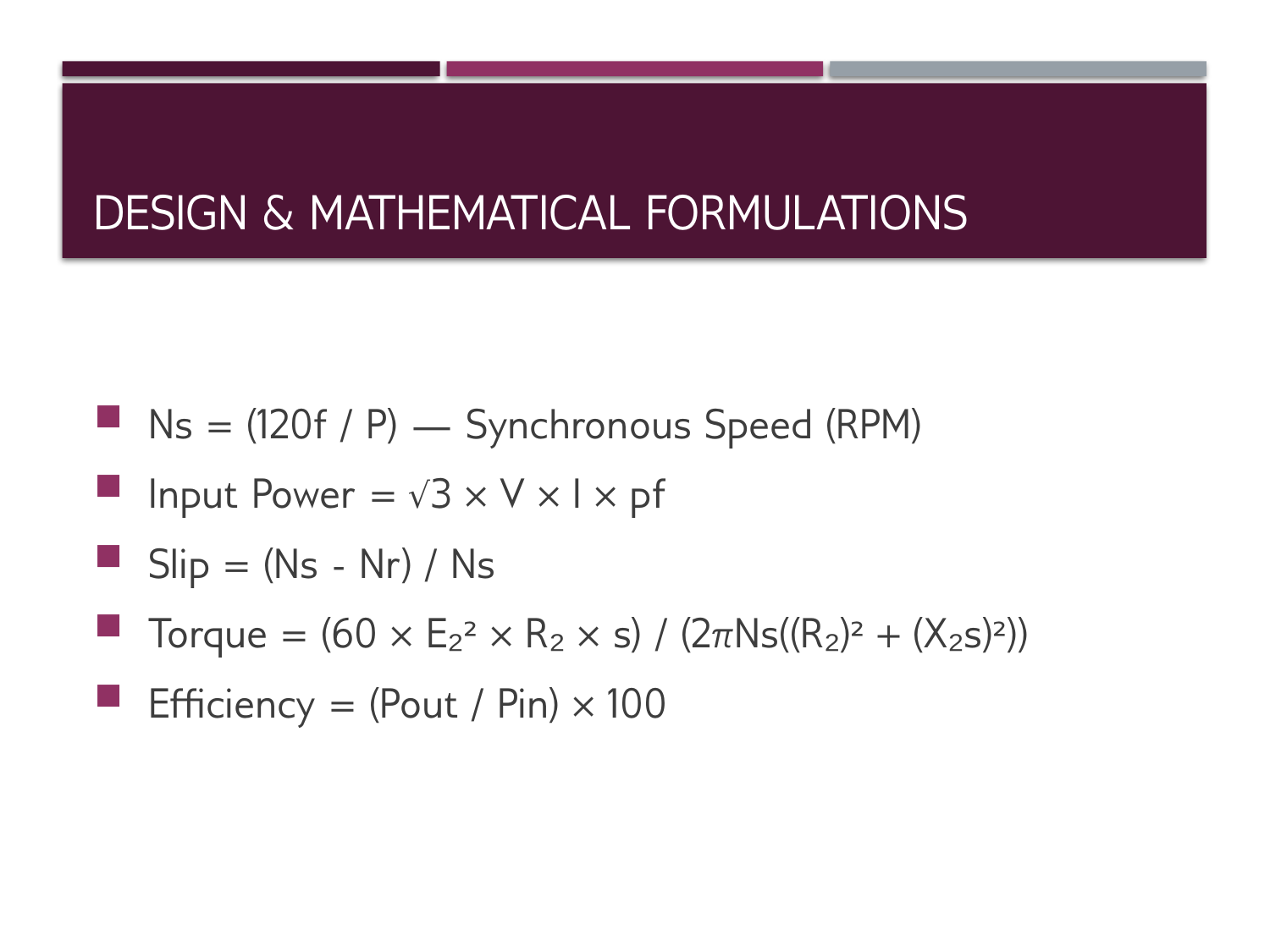

# Design & Mathematical Formulations
 Ns = (120f / P) — Synchronous Speed (RPM)
 Input Power = √3 × V × I × pf
 Slip = (Ns - Nr) / Ns
 Torque = (60 × E₂² × R₂ × s) / (2πNs((R₂)² + (X₂s)²))
 Efficiency = (Pout / Pin) × 100